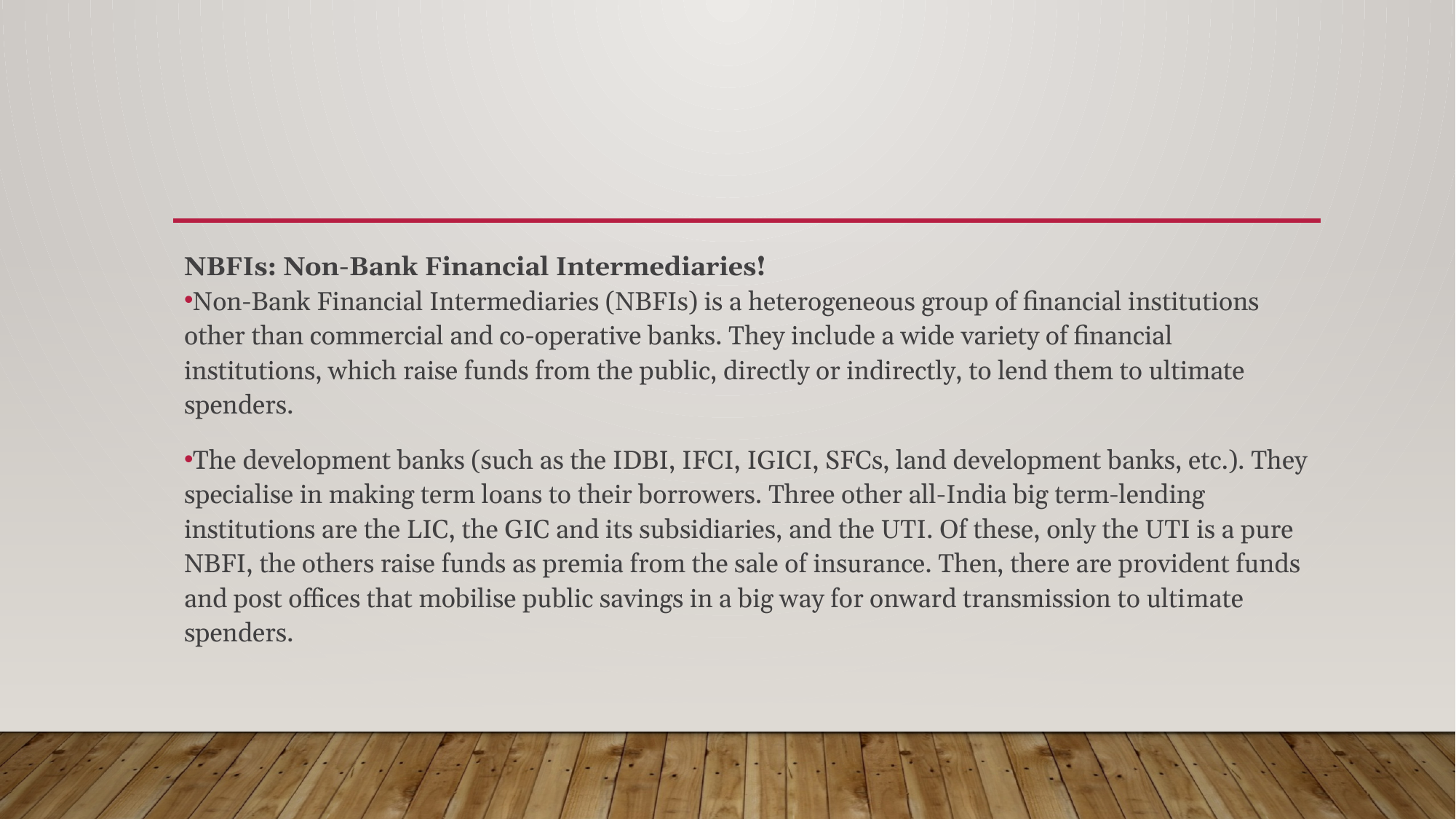

NBFIs: Non-Bank Financial Intermediaries!
Non-Bank Financial Intermediaries (NBFIs) is a heterogeneous group of financial institutions other than commercial and co-operative banks. They include a wide variety of financial institutions, which raise funds from the public, directly or indirectly, to lend them to ultimate spenders.
The development banks (such as the IDBI, IFCI, IGICI, SFCs, land development banks, etc.). They specialise in making term loans to their borrowers. Three other all-India big term-lending institutions are the LIC, the GIC and its subsidiaries, and the UTI. Of these, only the UTI is a pure NBFI, the others raise funds as premia from the sale of insurance. Then, there are provident funds and post offices that mobilise public savings in a big way for onward transmission to ulti­mate spenders.